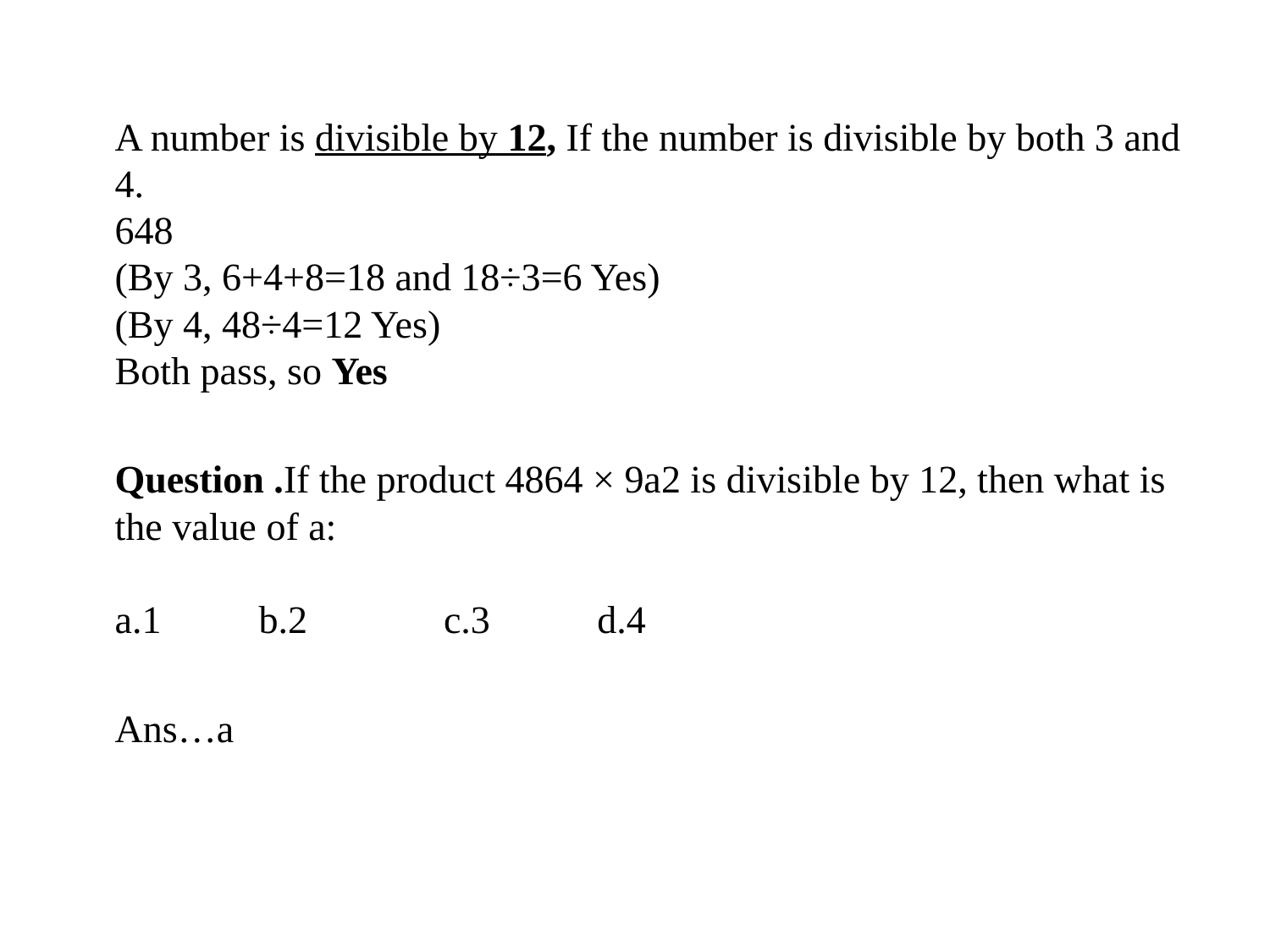

#
	A number is divisible by 12, If the number is divisible by both 3 and 4.
648 
(By 3, 6+4+8=18 and 18÷3=6 Yes) 
(By 4, 48÷4=12 Yes) 
Both pass, so Yes

	Question .If the product 4864 × 9a2 is divisible by 12, then what is the value of a:
a.1          b.2              c.3           d.4

	Ans…a